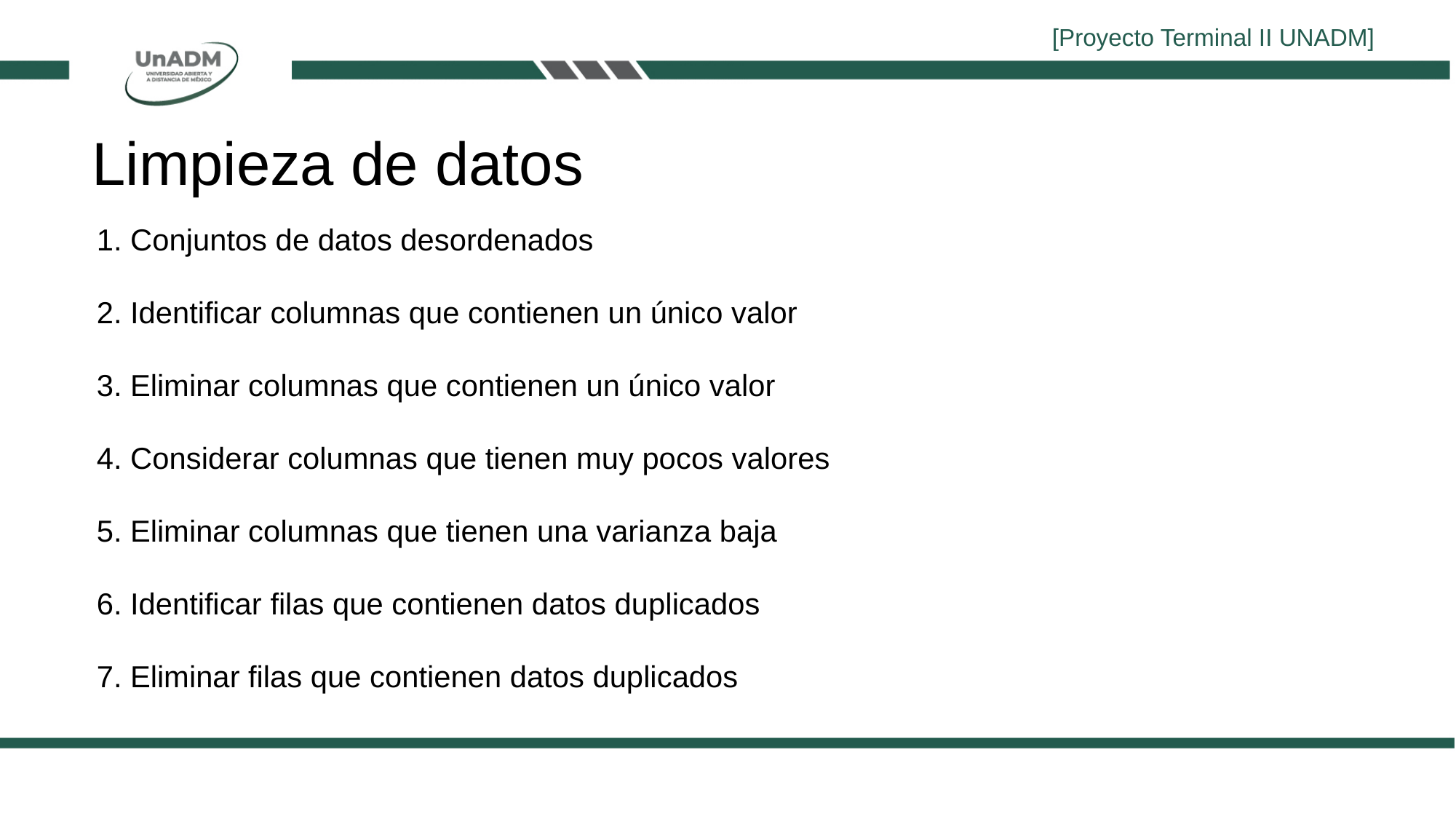

[Proyecto Terminal II UNADM]
# Limpieza de datos
1. Conjuntos de datos desordenados

2. Identificar columnas que contienen un único valor

3. Eliminar columnas que contienen un único valor

4. Considerar columnas que tienen muy pocos valores

5. Eliminar columnas que tienen una varianza baja

6. Identificar filas que contienen datos duplicados

7. Eliminar filas que contienen datos duplicados